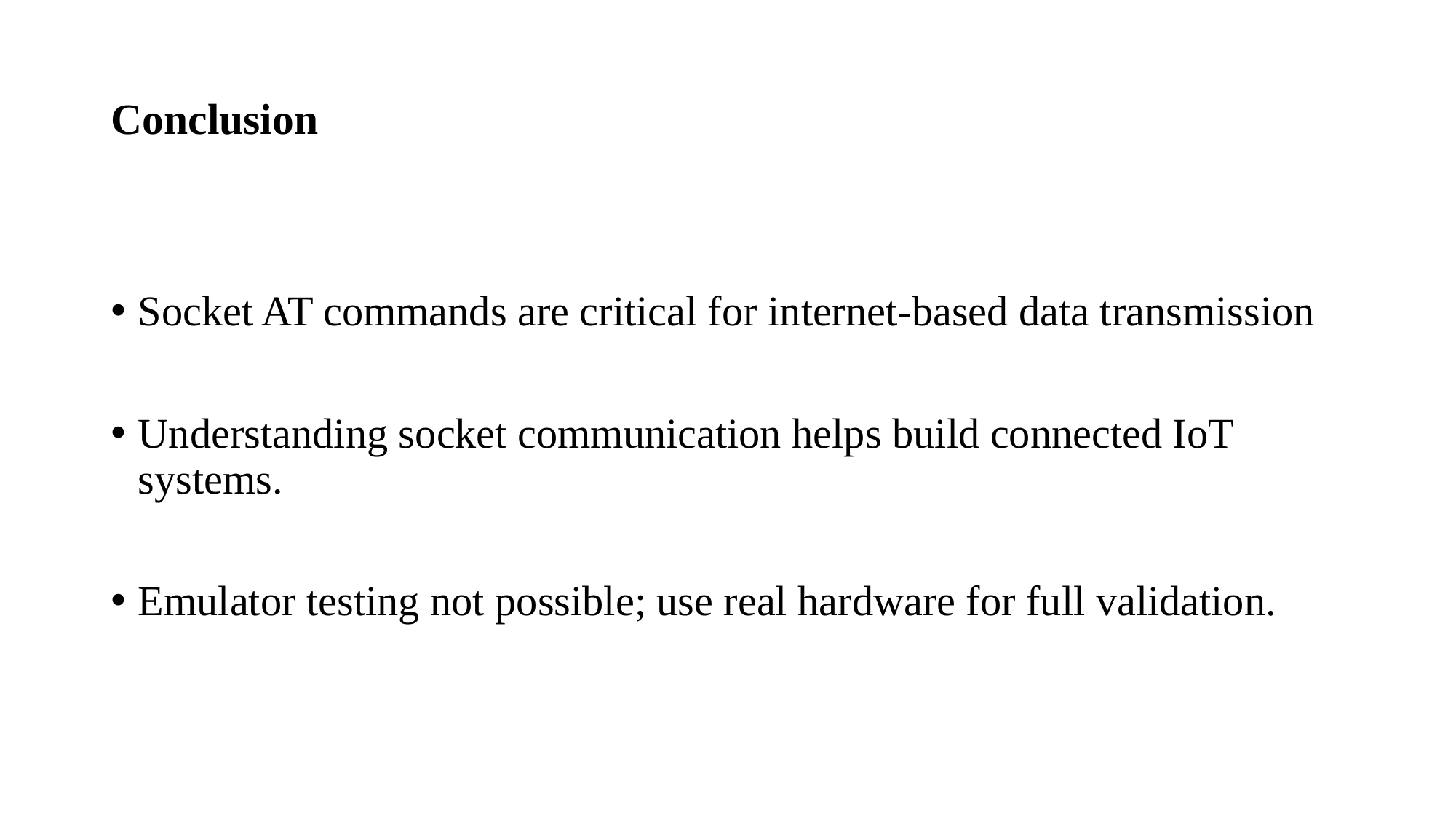

# Conclusion

Socket AT commands are critical for internet-based data transmission

Understanding socket communication helps build connected IoT systems.

Emulator testing not possible; use real hardware for full validation.